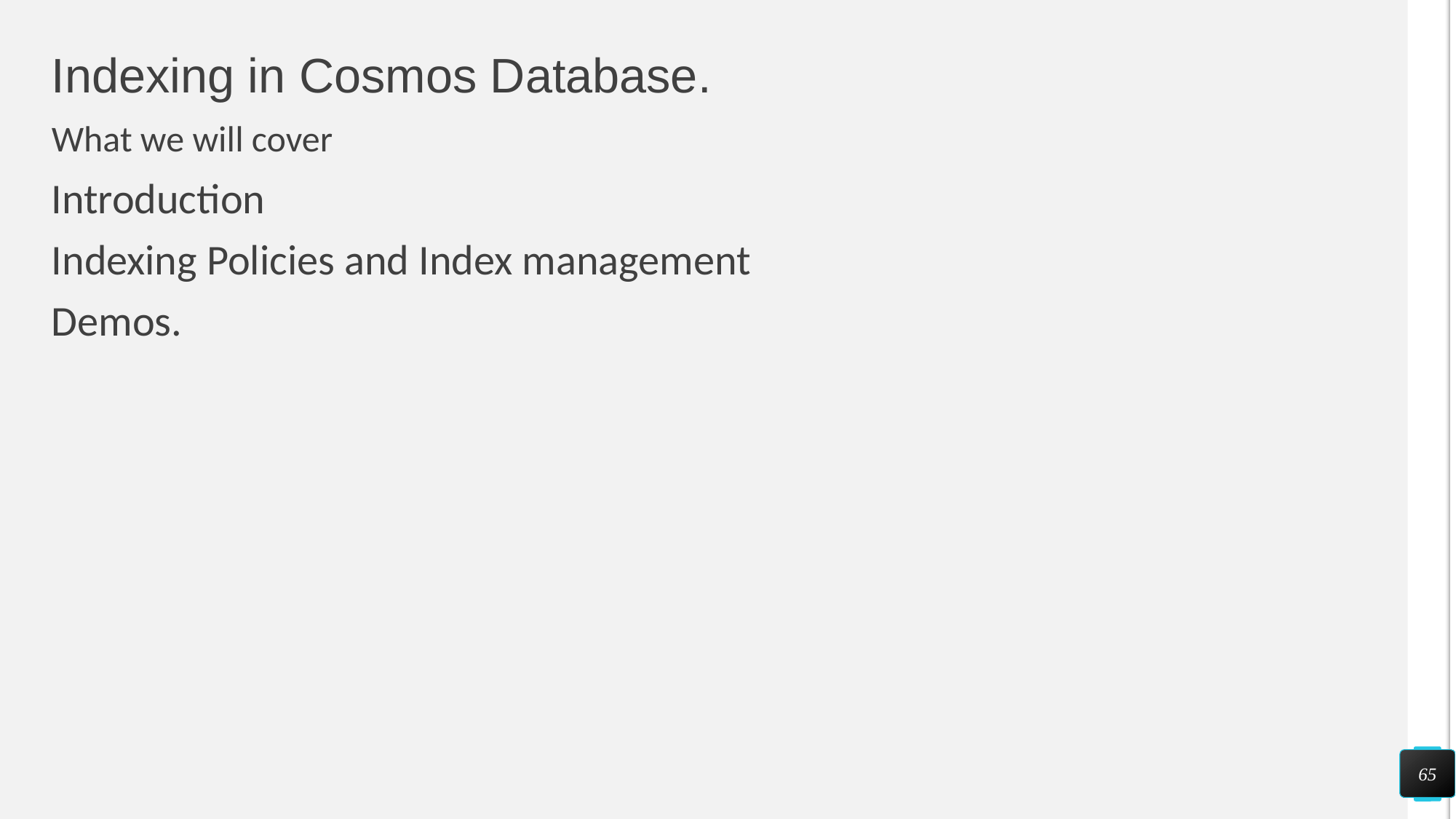

# Indexing in Cosmos Database.
What we will cover
Introduction
Indexing Policies and Index management
Demos.
65